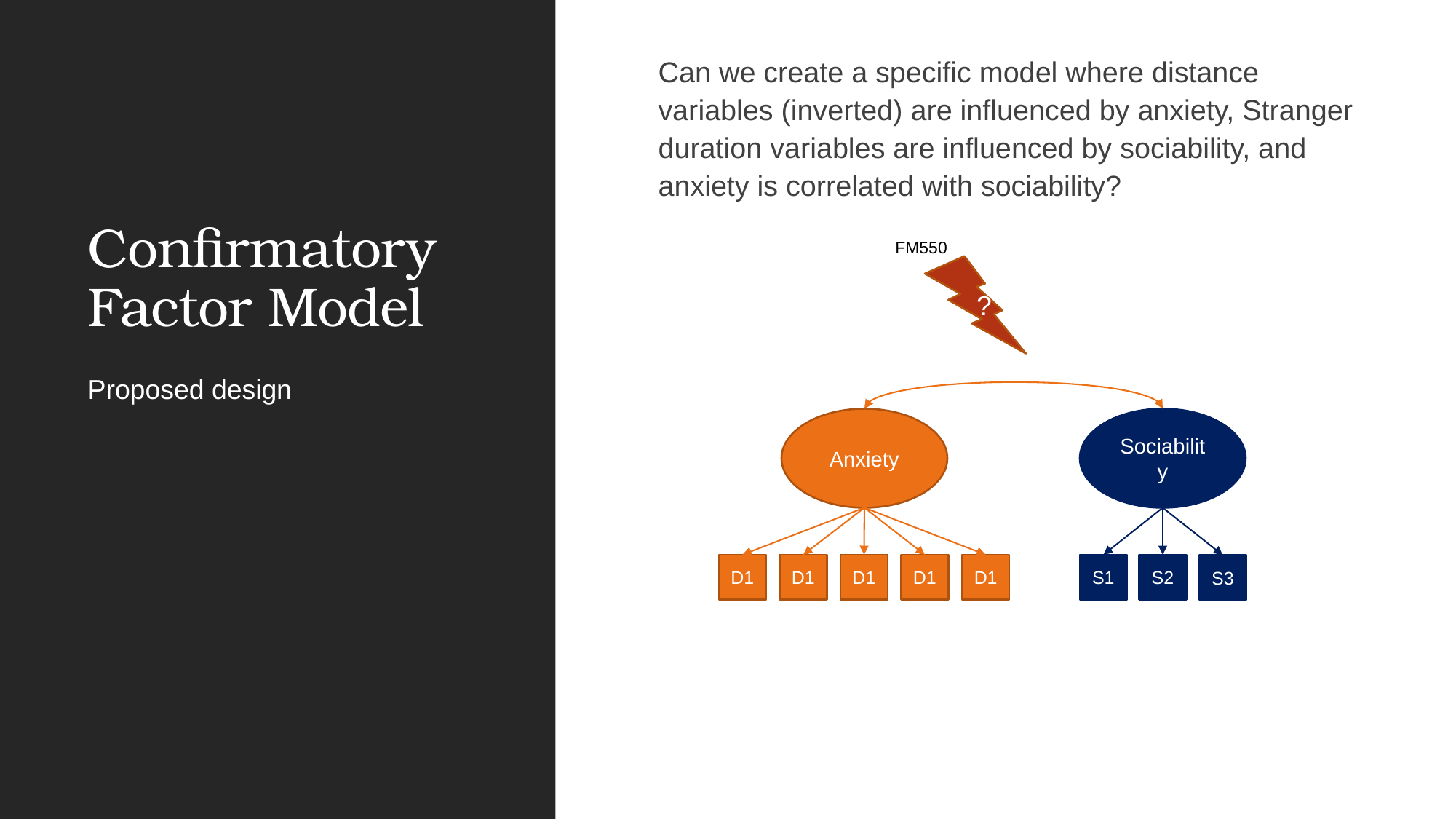

Can we create a specific model where distance variables (inverted) are influenced by anxiety, Stranger duration variables are influenced by sociability, and anxiety is correlated with sociability?
# Confirmatory Factor Model
FM550
?
Proposed design
Anxiety
Sociability
D1
D1
D1
D1
D1
S1
S2
S3